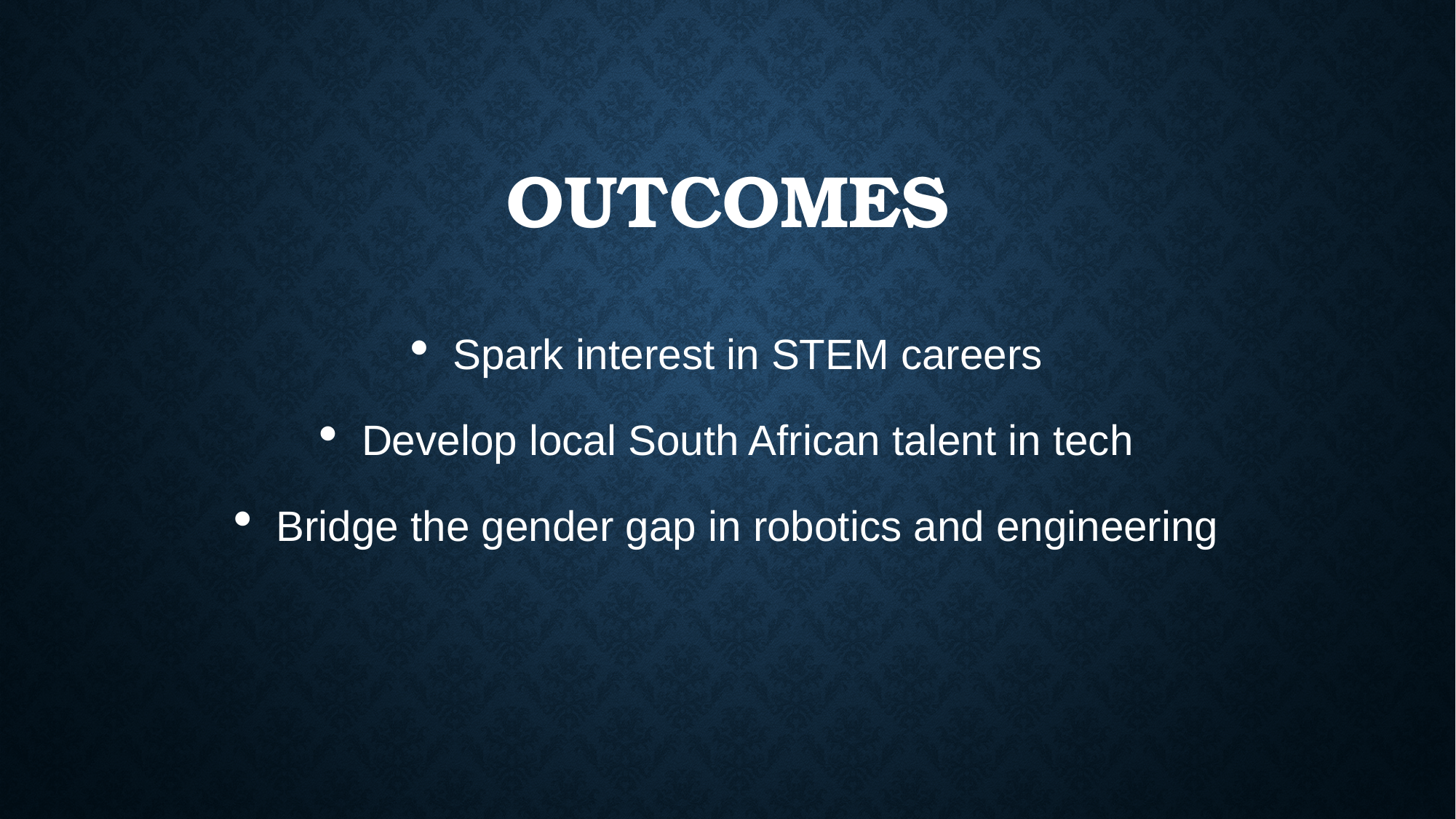

# OUTCOMES
Spark interest in STEM careers
Develop local South African talent in tech
Bridge the gender gap in robotics and engineering